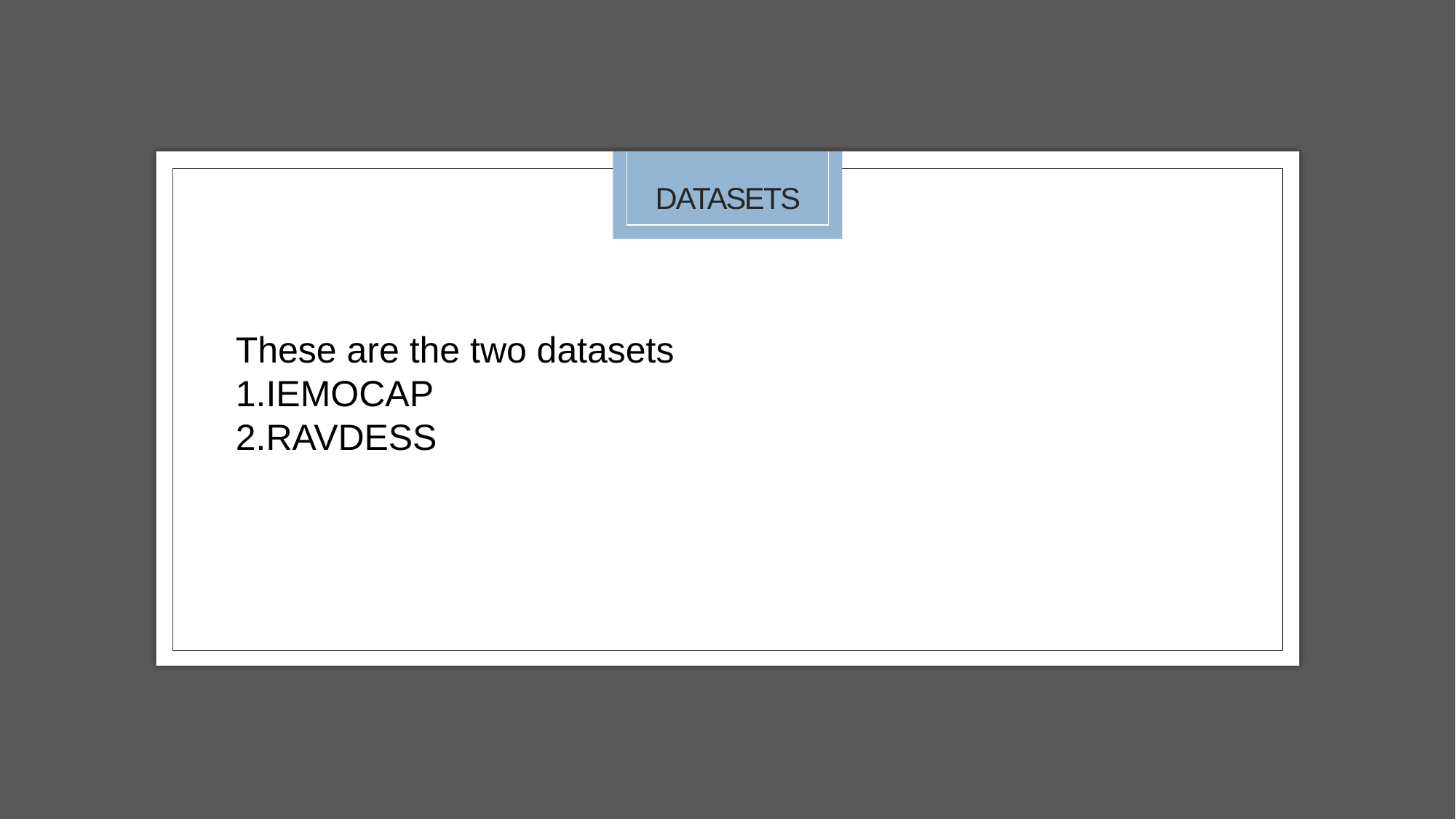

# datasets
These are the two datasets
1.IEMOCAP
2.RAVDESS